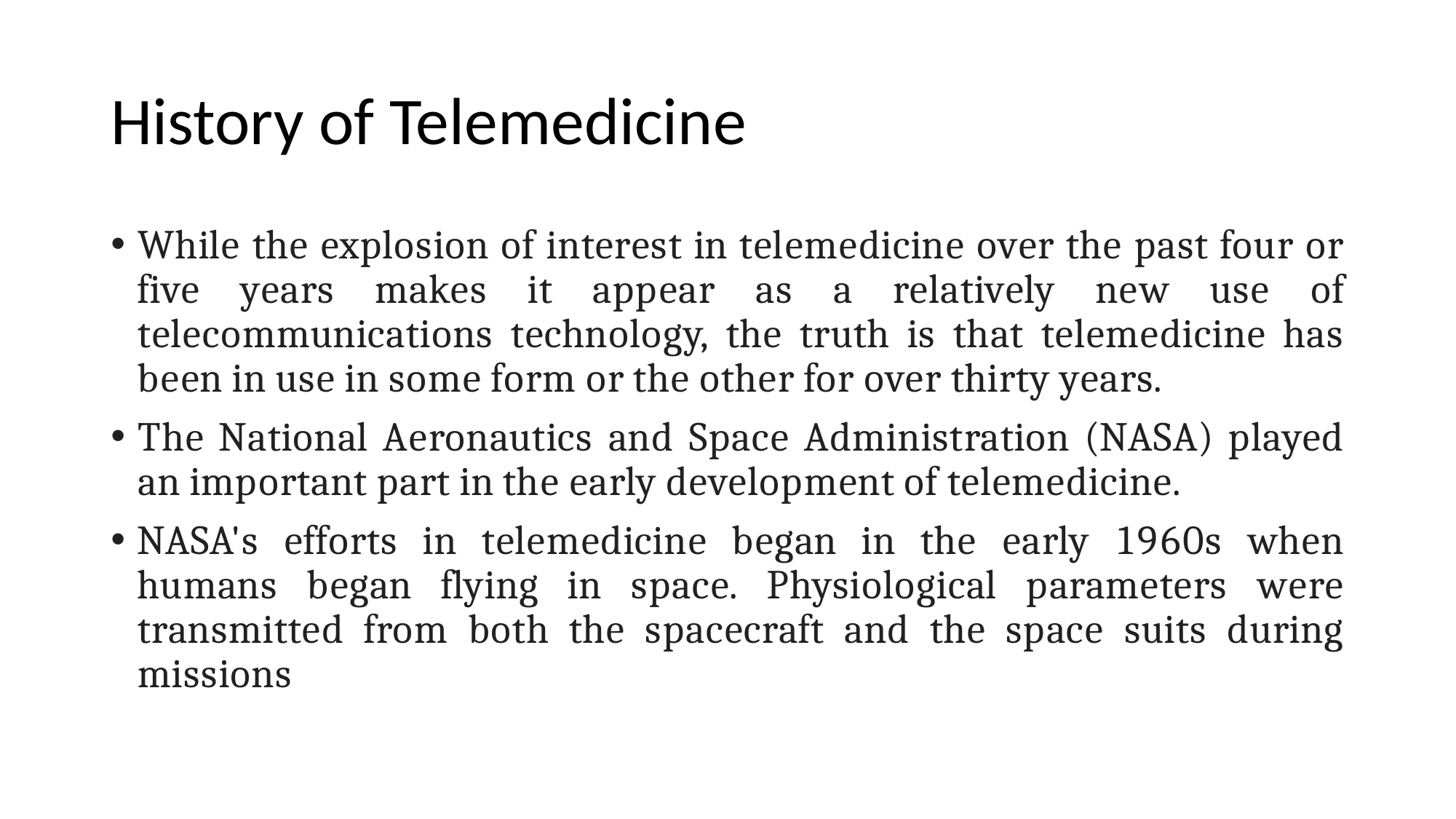

# History of Telemedicine
While the explosion of interest in telemedicine over the past four or five years makes it appear as a relatively new use of telecommunications technology, the truth is that telemedicine has been in use in some form or the other for over thirty years.
The National Aeronautics and Space Administration (NASA) played an important part in the early development of telemedicine.
NASA's efforts in telemedicine began in the early 1960s when humans began flying in space. Physiological parameters were transmitted from both the spacecraft and the space suits during missions